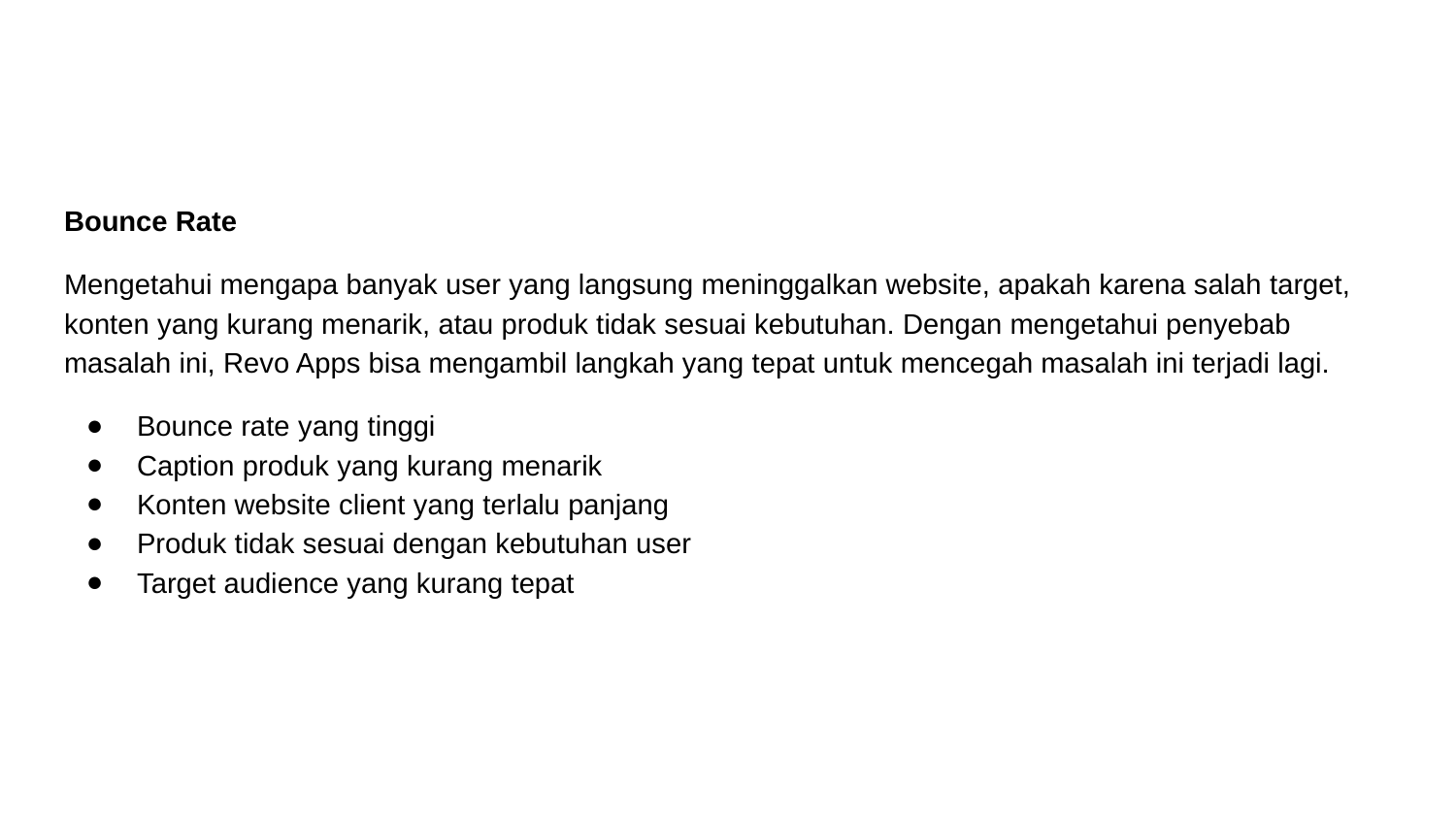

#
Bounce Rate
Mengetahui mengapa banyak user yang langsung meninggalkan website, apakah karena salah target, konten yang kurang menarik, atau produk tidak sesuai kebutuhan. Dengan mengetahui penyebab masalah ini, Revo Apps bisa mengambil langkah yang tepat untuk mencegah masalah ini terjadi lagi.
Bounce rate yang tinggi
Caption produk yang kurang menarik
Konten website client yang terlalu panjang
Produk tidak sesuai dengan kebutuhan user
Target audience yang kurang tepat